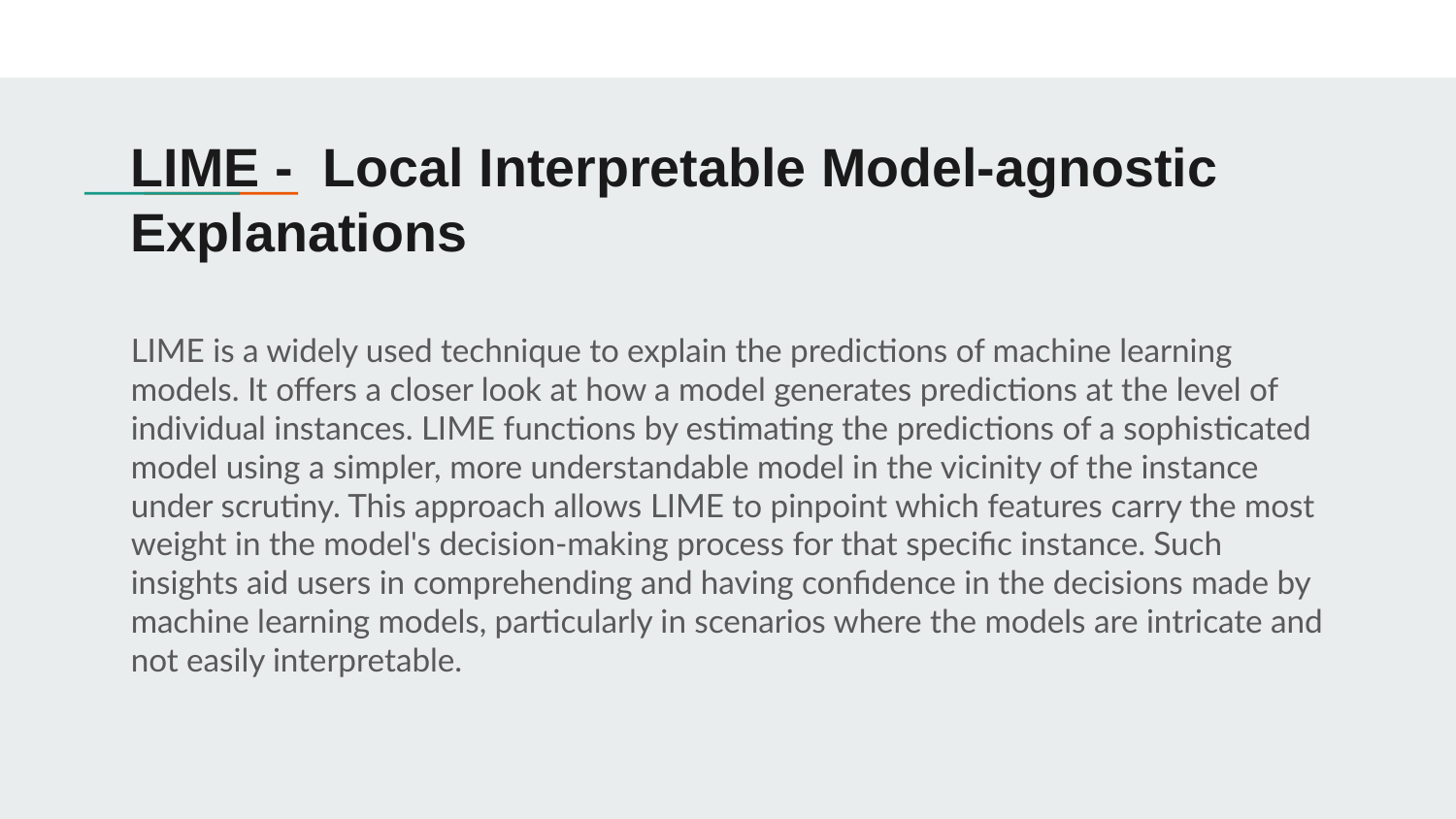

# LIME -  Local Interpretable Model-agnostic Explanations
LIME is a widely used technique to explain the predictions of machine learning models. It offers a closer look at how a model generates predictions at the level of individual instances. LIME functions by estimating the predictions of a sophisticated model using a simpler, more understandable model in the vicinity of the instance under scrutiny. This approach allows LIME to pinpoint which features carry the most weight in the model's decision-making process for that specific instance. Such insights aid users in comprehending and having confidence in the decisions made by machine learning models, particularly in scenarios where the models are intricate and not easily interpretable.